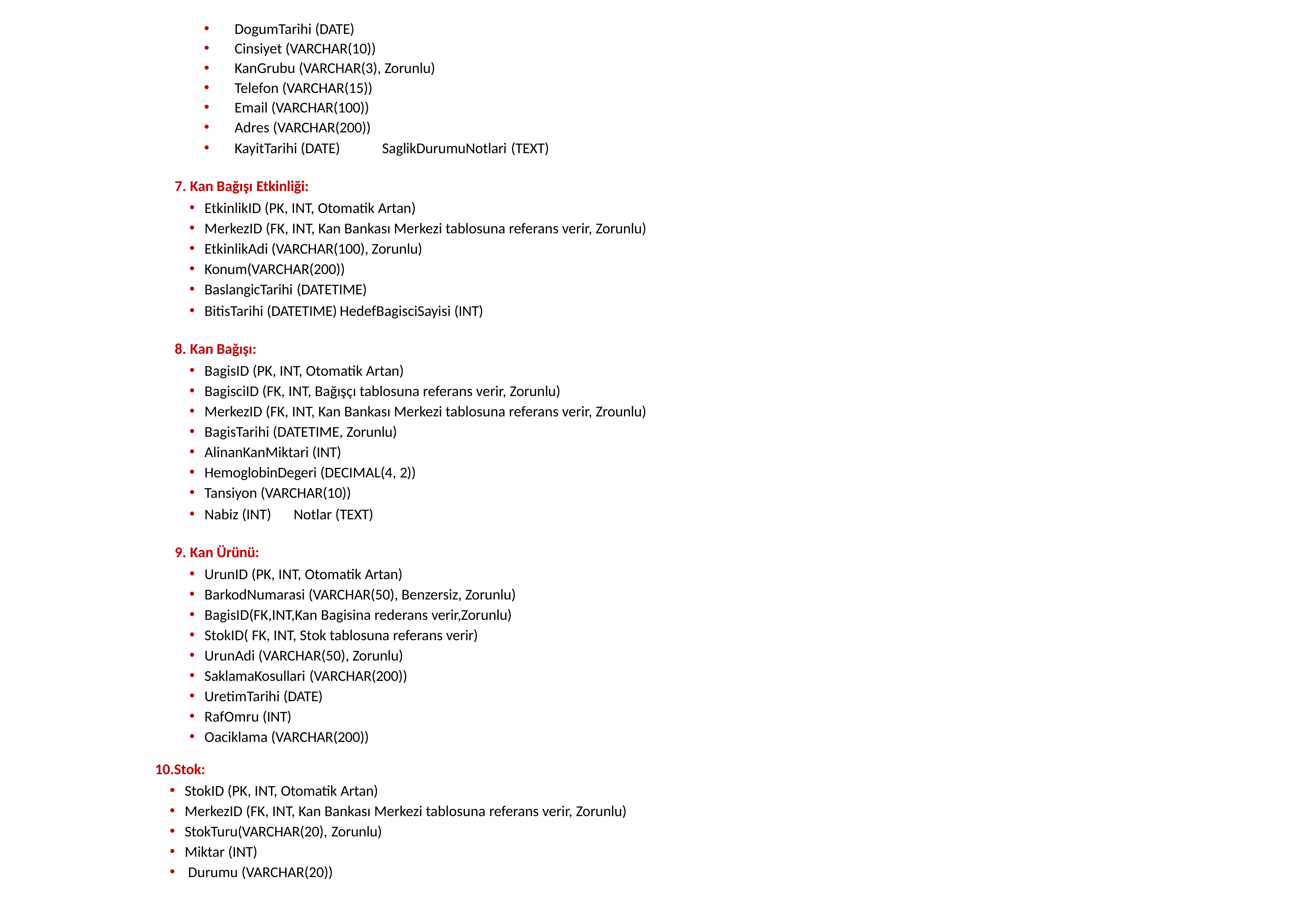

DogumTarihi (DATE)
Cinsiyet (VARCHAR(10))
KanGrubu (VARCHAR(3), Zorunlu)
Telefon (VARCHAR(15))
Email (VARCHAR(100))
Adres (VARCHAR(200))
KayitTarihi (DATE)	SaglikDurumuNotlari (TEXT)

Kan Bağışı Etkinliği:
EtkinlikID (PK, INT, Otomatik Artan)
MerkezID (FK, INT, Kan Bankası Merkezi tablosuna referans verir, Zorunlu)
EtkinlikAdi (VARCHAR(100), Zorunlu)
Konum(VARCHAR(200))
BaslangicTarihi (DATETIME)
BitisTarihi (DATETIME)	HedefBagisciSayisi (INT)

Kan Bağışı:
BagisID (PK, INT, Otomatik Artan)
BagisciID (FK, INT, Bağışçı tablosuna referans verir, Zorunlu)
MerkezID (FK, INT, Kan Bankası Merkezi tablosuna referans verir, Zrounlu)
BagisTarihi (DATETIME, Zorunlu)
AlinanKanMiktari (INT)
HemoglobinDegeri (DECIMAL(4, 2))
Tansiyon (VARCHAR(10))
Nabiz (INT)	Notlar (TEXT)

Kan Ürünü:
UrunID (PK, INT, Otomatik Artan)
BarkodNumarasi (VARCHAR(50), Benzersiz, Zorunlu)
BagisID(FK,INT,Kan Bagisina rederans verir,Zorunlu)
StokID( FK, INT, Stok tablosuna referans verir)
UrunAdi (VARCHAR(50), Zorunlu)
SaklamaKosullari (VARCHAR(200))
UretimTarihi (DATE)
RafOmru (INT)
Oaciklama (VARCHAR(200))
Stok:
StokID (PK, INT, Otomatik Artan)
MerkezID (FK, INT, Kan Bankası Merkezi tablosuna referans verir, Zorunlu)
StokTuru(VARCHAR(20), Zorunlu)
Miktar (INT)
 Durumu (VARCHAR(20))